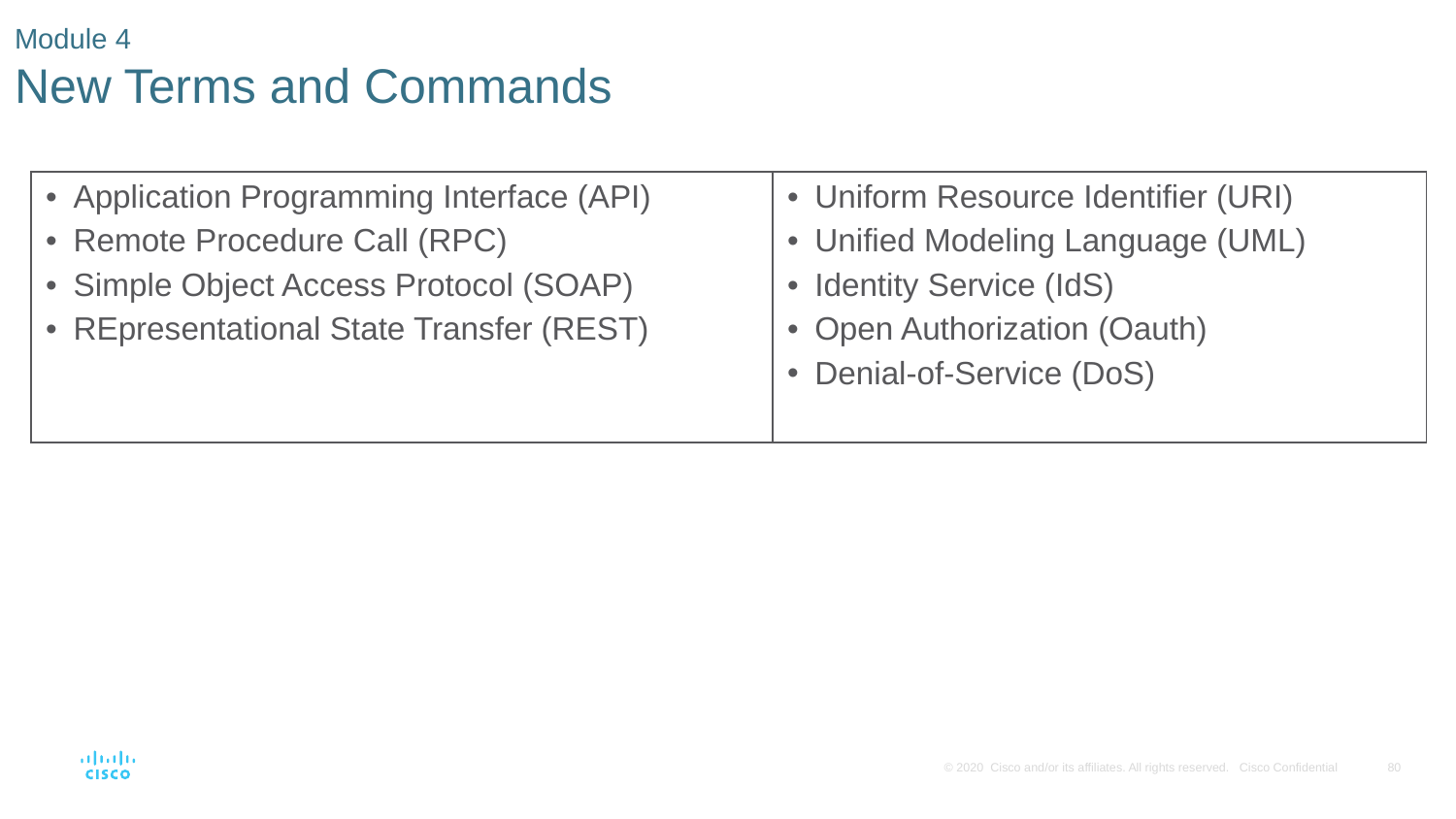

# Module 4 New Terms and Commands
| Application Programming Interface (API) Remote Procedure Call (RPC) Simple Object Access Protocol (SOAP) REpresentational State Transfer (REST) | Uniform Resource Identifier (URI) Unified Modeling Language (UML) Identity Service (IdS) Open Authorization (Oauth) Denial-of-Service (DoS) |
| --- | --- |